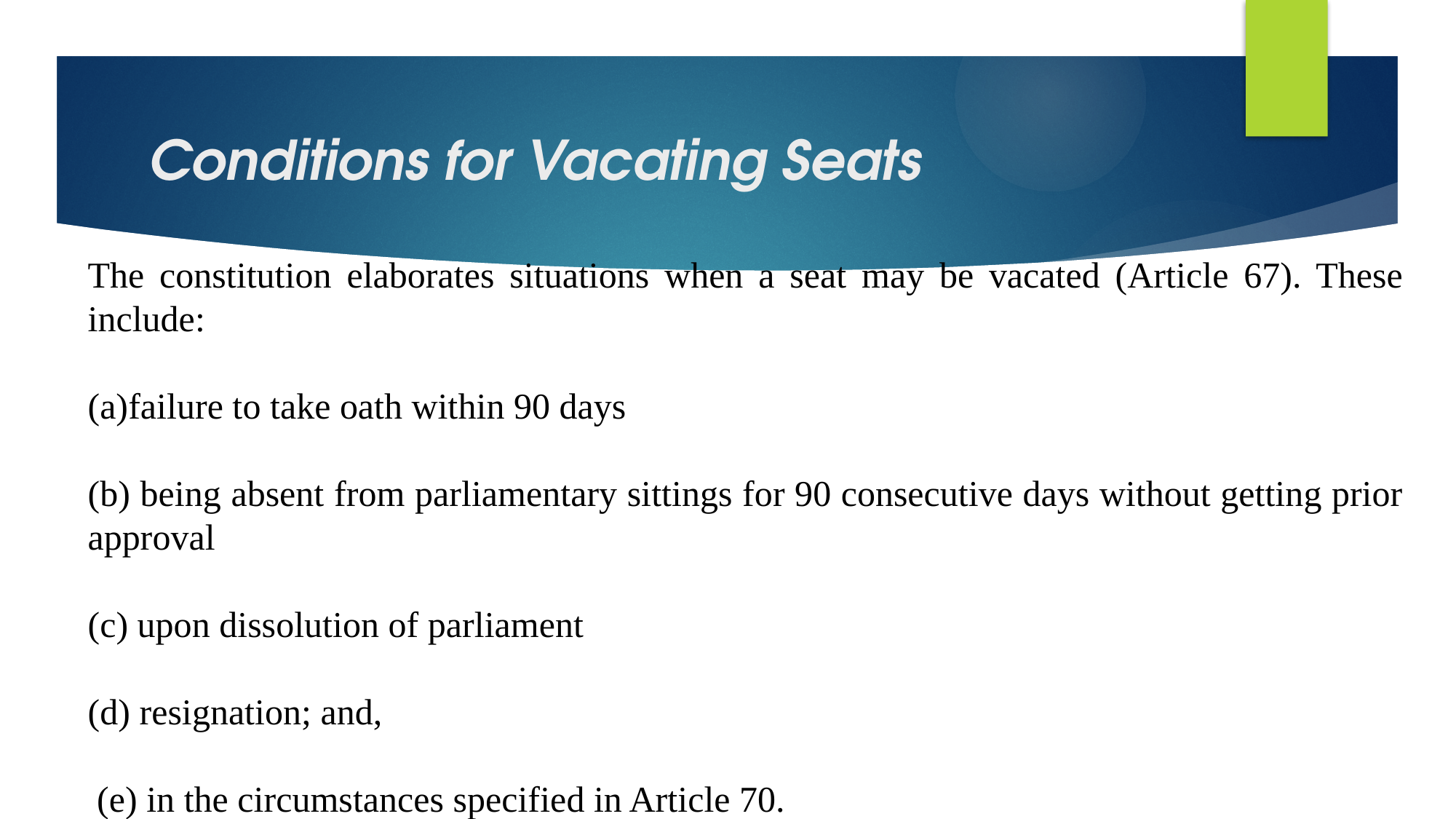

# Conditions for Vacating Seats
The constitution elaborates situations when a seat may be vacated (Article 67). These include:

failure to take oath within 90 days

(b) being absent from parliamentary sittings for 90 consecutive days without getting prior approval

(c) upon dissolution of parliament

(d) resignation; and,

 (e) in the circumstances specified in Article 70.